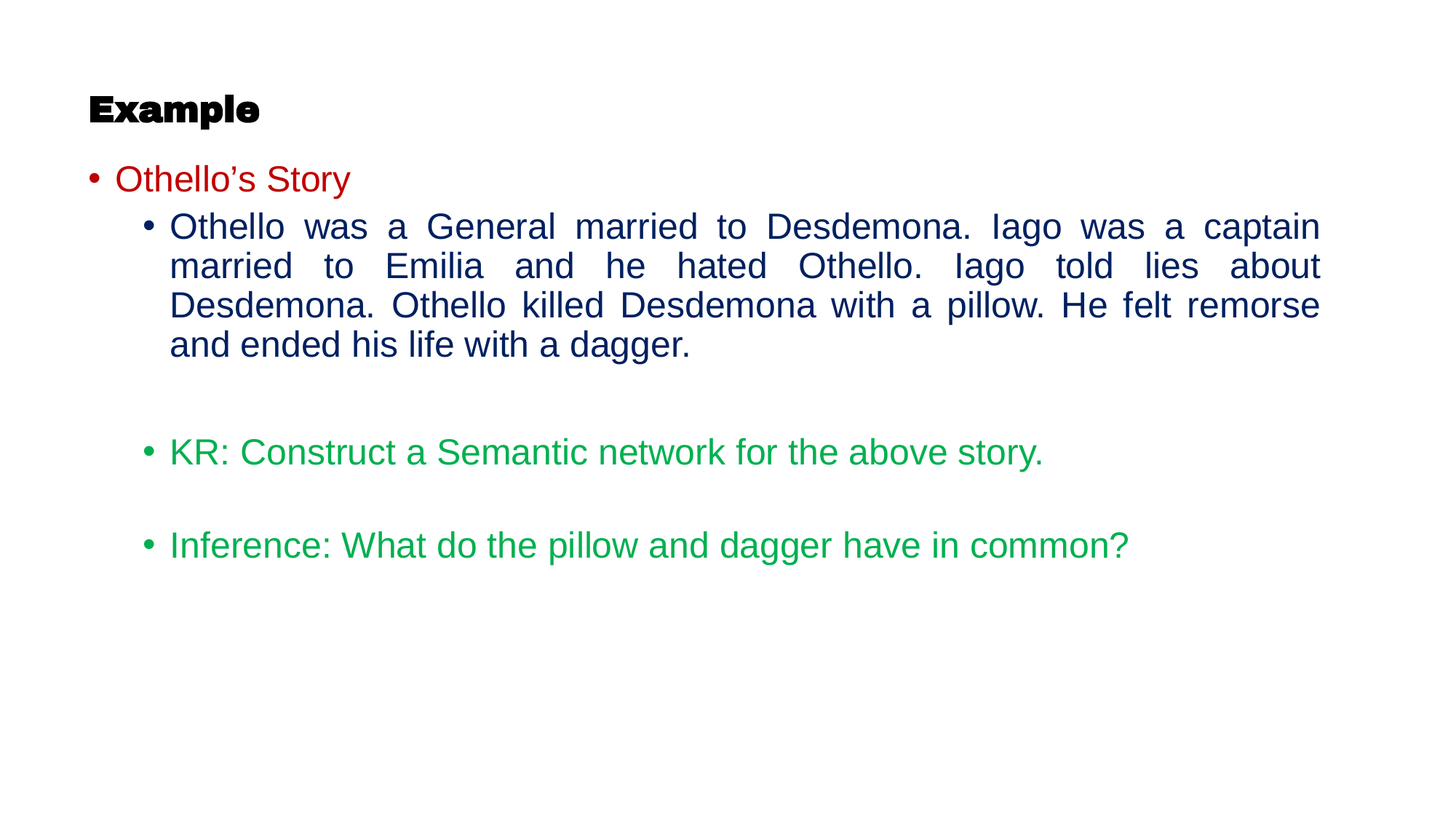

# Example
Othello’s Story
Othello was a General married to Desdemona. Iago was a captain married to Emilia and he hated Othello. Iago told lies about Desdemona. Othello killed Desdemona with a pillow. He felt remorse and ended his life with a dagger.

KR: Construct a Semantic network for the above story.

Inference: What do the pillow and dagger have in common?